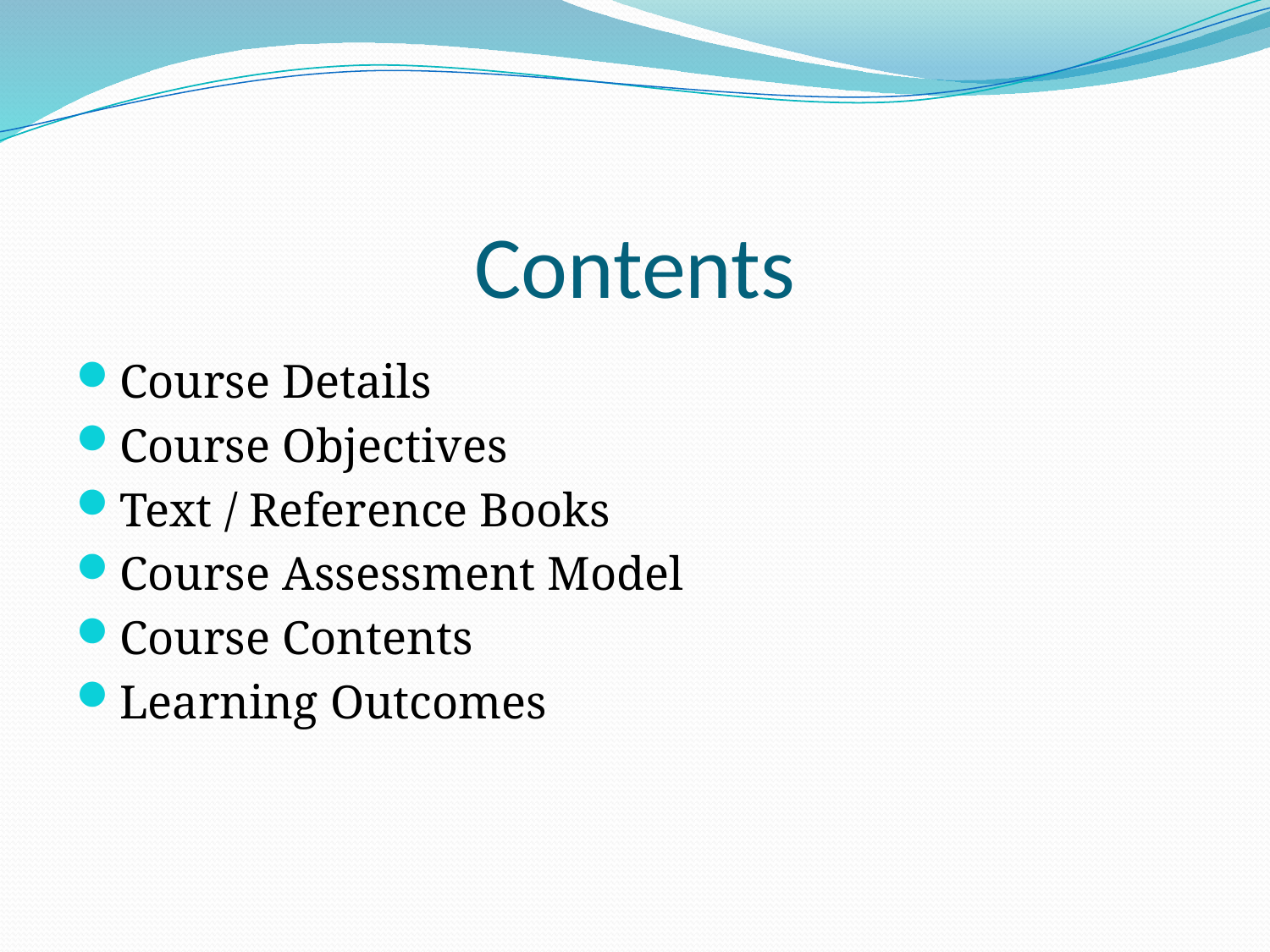

# Contents
Course Details
Course Objectives
Text / Reference Books
Course Assessment Model
Course Contents
Learning Outcomes